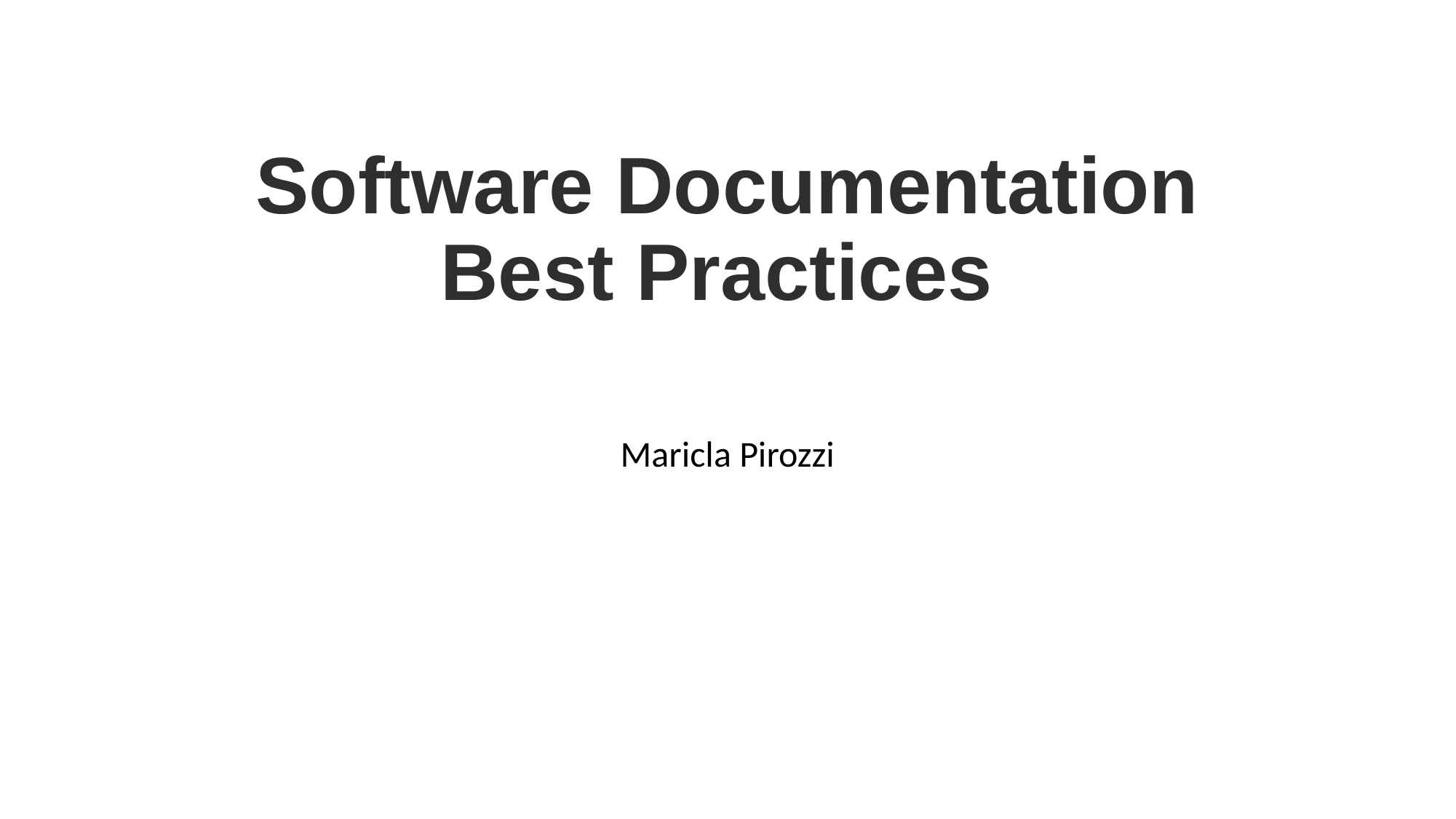

# Software Documentation Best Practices
Maricla Pirozzi